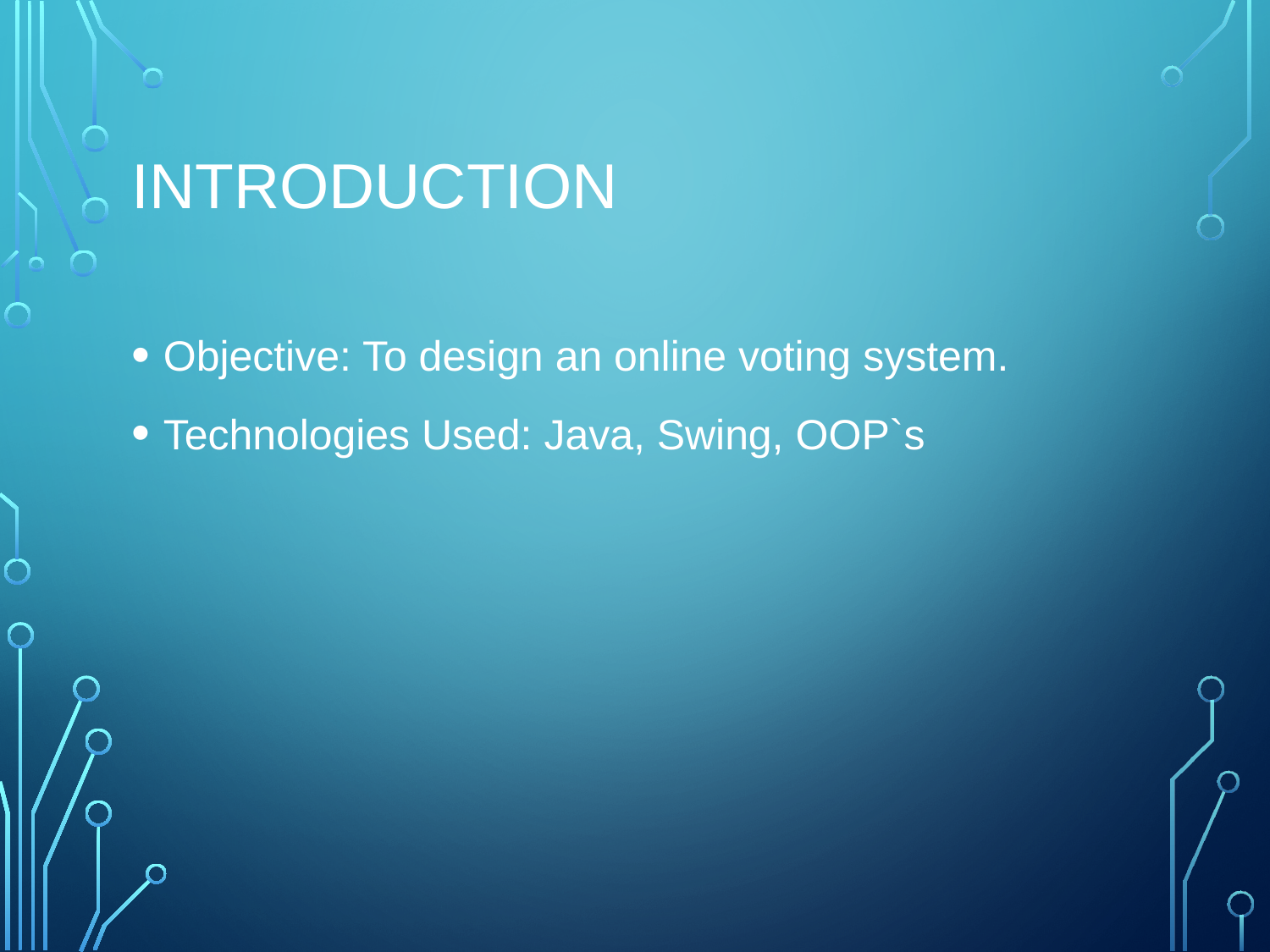

# Introduction
Objective: To design an online voting system.
Technologies Used: Java, Swing, OOP`s